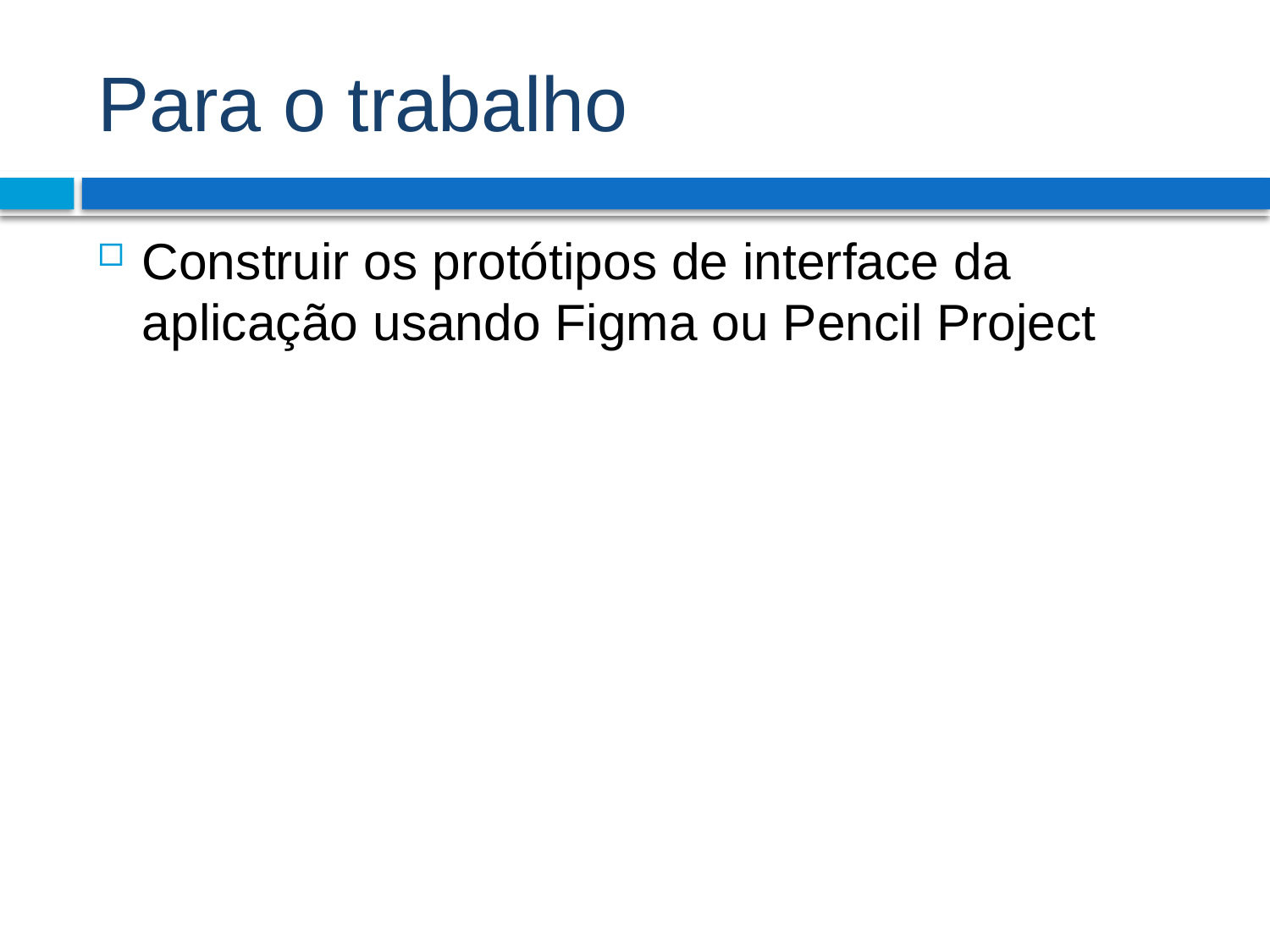

# Para o trabalho
Construir os protótipos de interface da aplicação usando Figma ou Pencil Project